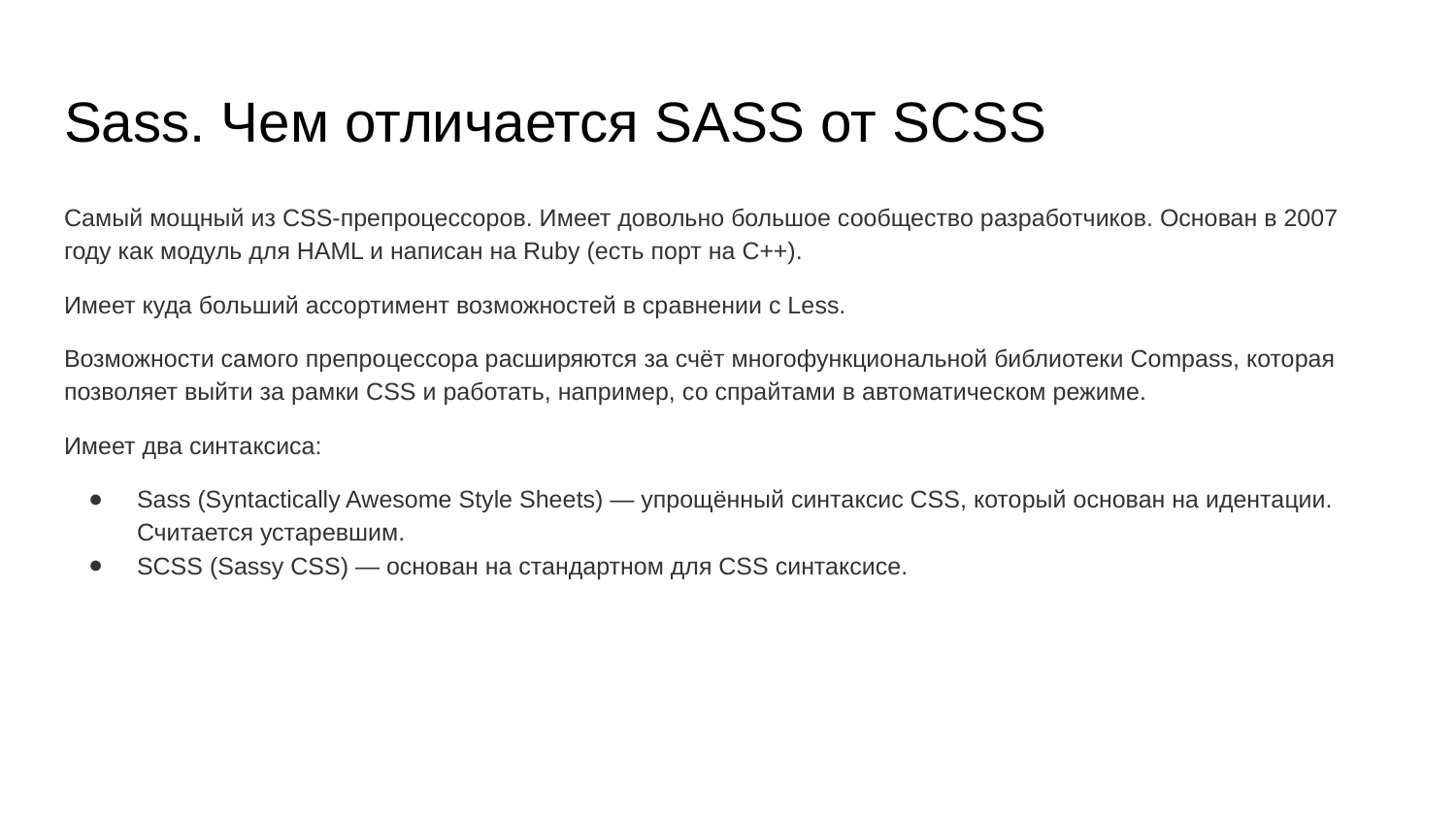

# Sass. Чем отличается SASS от SCSS
Самый мощный из CSS-препроцессоров. Имеет довольно большое сообщество разработчиков. Основан в 2007 году как модуль для HAML и написан на Ruby (есть порт на C++).
Имеет куда больший ассортимент возможностей в сравнении с Less.
Возможности самого препроцессора расширяются за счёт многофункциональной библиотеки Compass, которая позволяет выйти за рамки CSS и работать, например, со спрайтами в автоматическом режиме.
Имеет два синтаксиса:
Sass (Syntactically Awesome Style Sheets) — упрощённый синтаксис CSS, который основан на идентации. Считается устаревшим.
SCSS (Sassy CSS) — основан на стандартном для CSS синтаксисе.